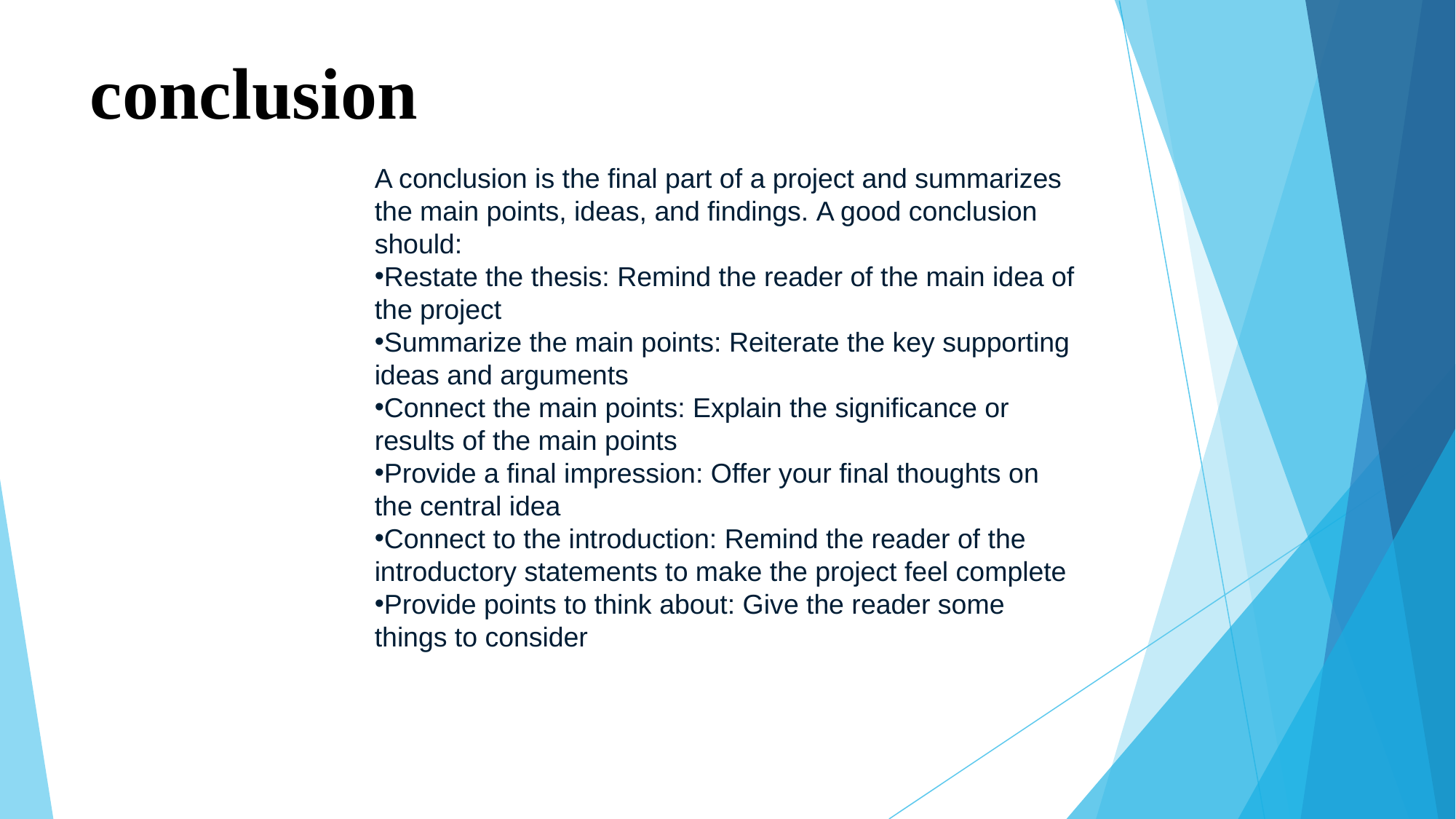

# conclusion
A conclusion is the final part of a project and summarizes the main points, ideas, and findings. A good conclusion should:
Restate the thesis: Remind the reader of the main idea of the project
Summarize the main points: Reiterate the key supporting ideas and arguments
Connect the main points: Explain the significance or results of the main points
Provide a final impression: Offer your final thoughts on the central idea
Connect to the introduction: Remind the reader of the introductory statements to make the project feel complete
Provide points to think about: Give the reader some things to consider